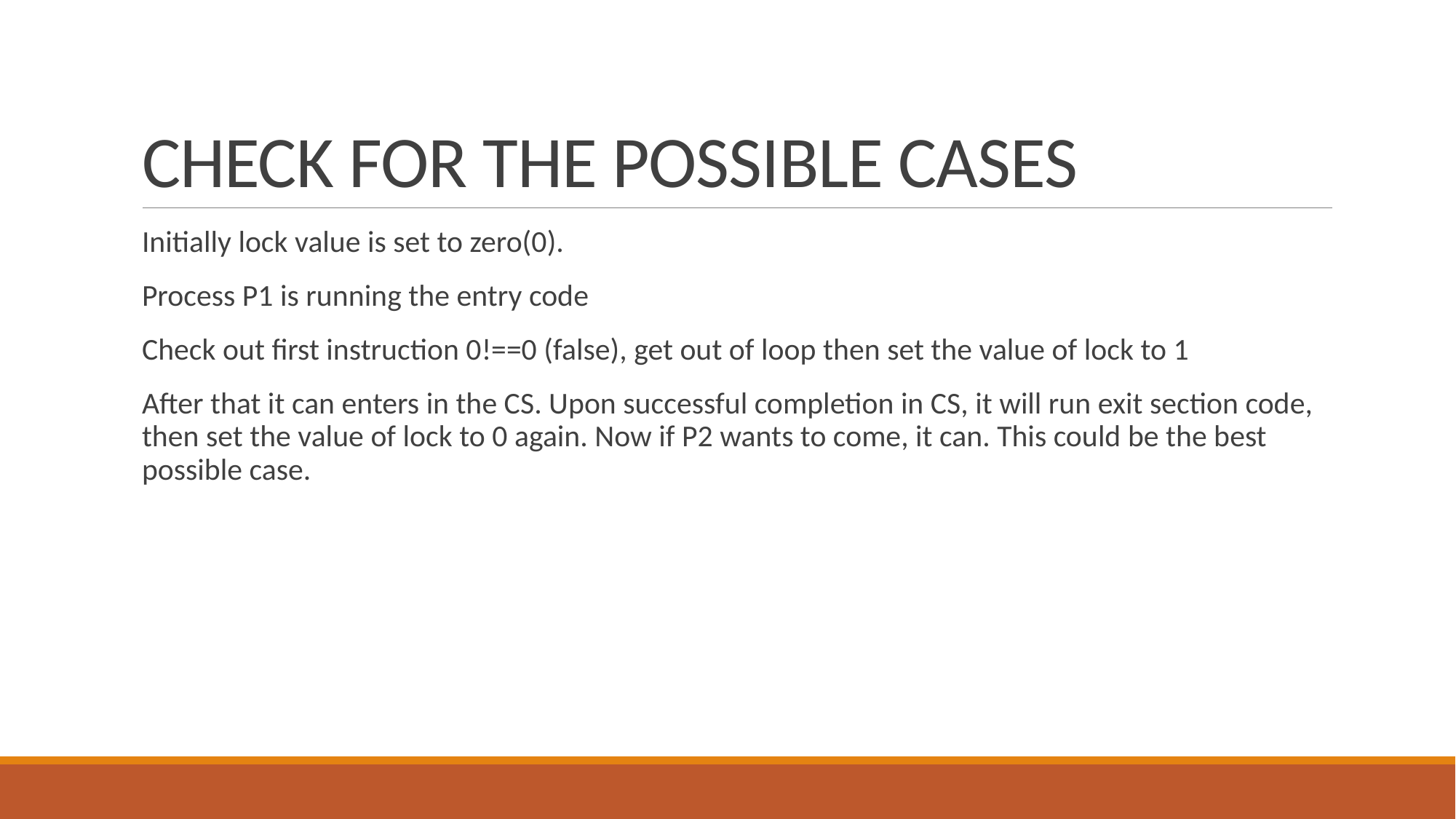

# CHECK FOR THE POSSIBLE CASES
Initially lock value is set to zero(0).
Process P1 is running the entry code
Check out first instruction 0!==0 (false), get out of loop then set the value of lock to 1
After that it can enters in the CS. Upon successful completion in CS, it will run exit section code, then set the value of lock to 0 again. Now if P2 wants to come, it can. This could be the best possible case.